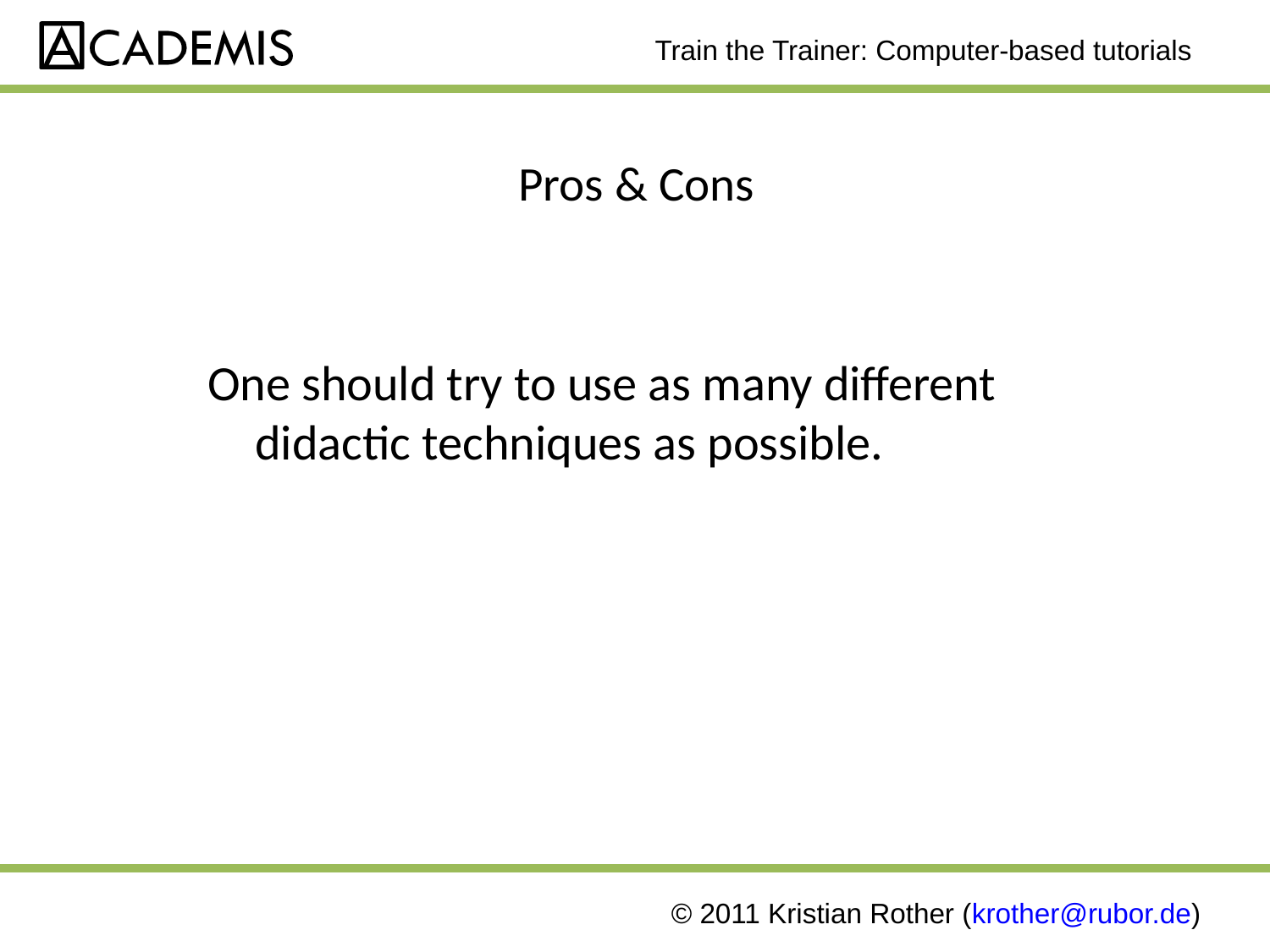

# Pros & Cons

One should try to use as many different didactic techniques as possible.